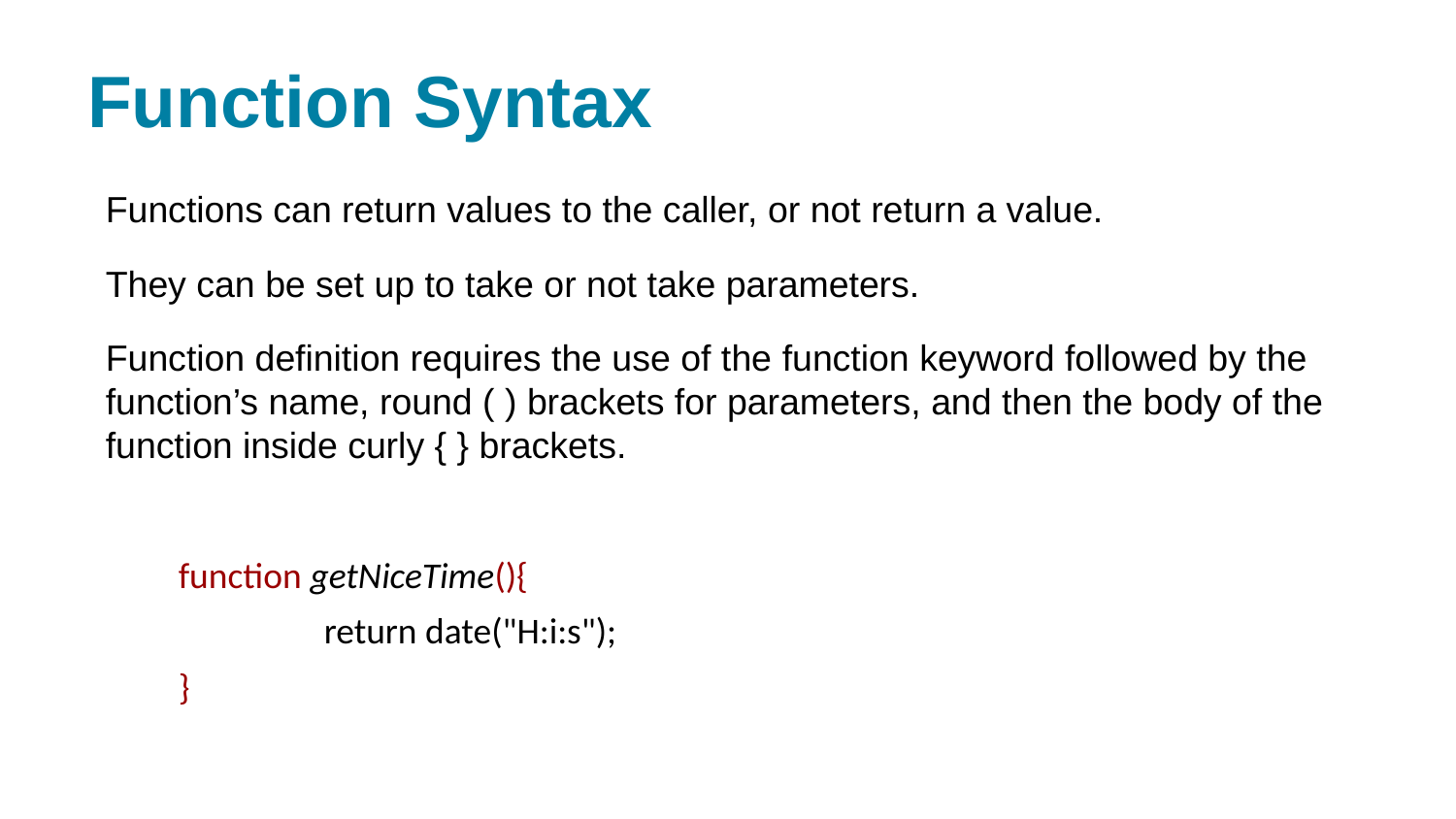

# Function Syntax
Functions can return values to the caller, or not return a value.
They can be set up to take or not take parameters.
Function definition requires the use of the function keyword followed by the function’s name, round ( ) brackets for parameters, and then the body of the function inside curly { } brackets.

function getNiceTime(){
	return date("H:i:s");
}